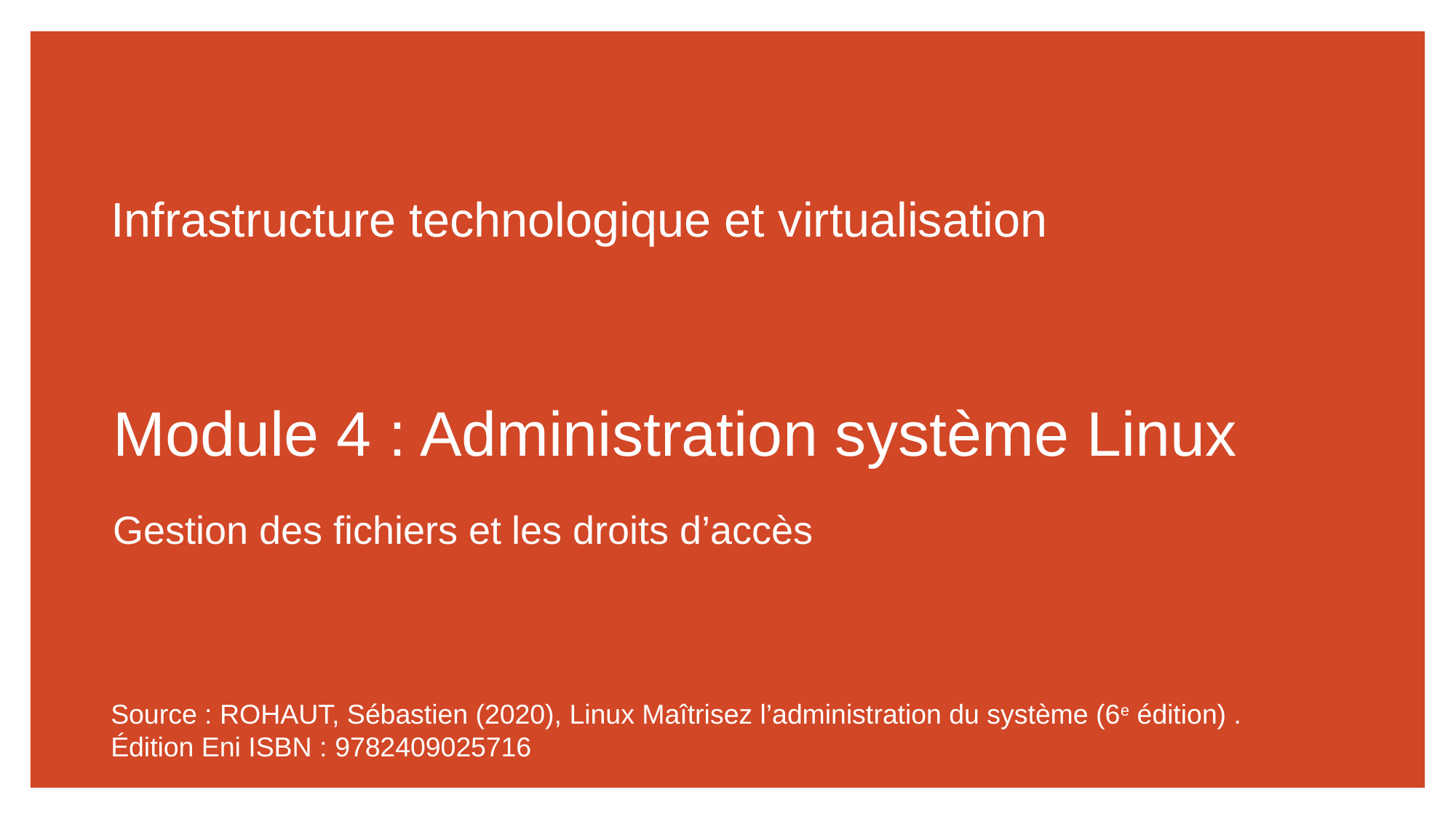

# Infrastructure technologique et virtualisation
Module 4 : Administration système Linux
Gestion des fichiers et les droits d’accès
Source : ROHAUT, Sébastien (2020), Linux Maîtrisez l’administration du système (6e édition) . Édition Eni ISBN : 9782409025716